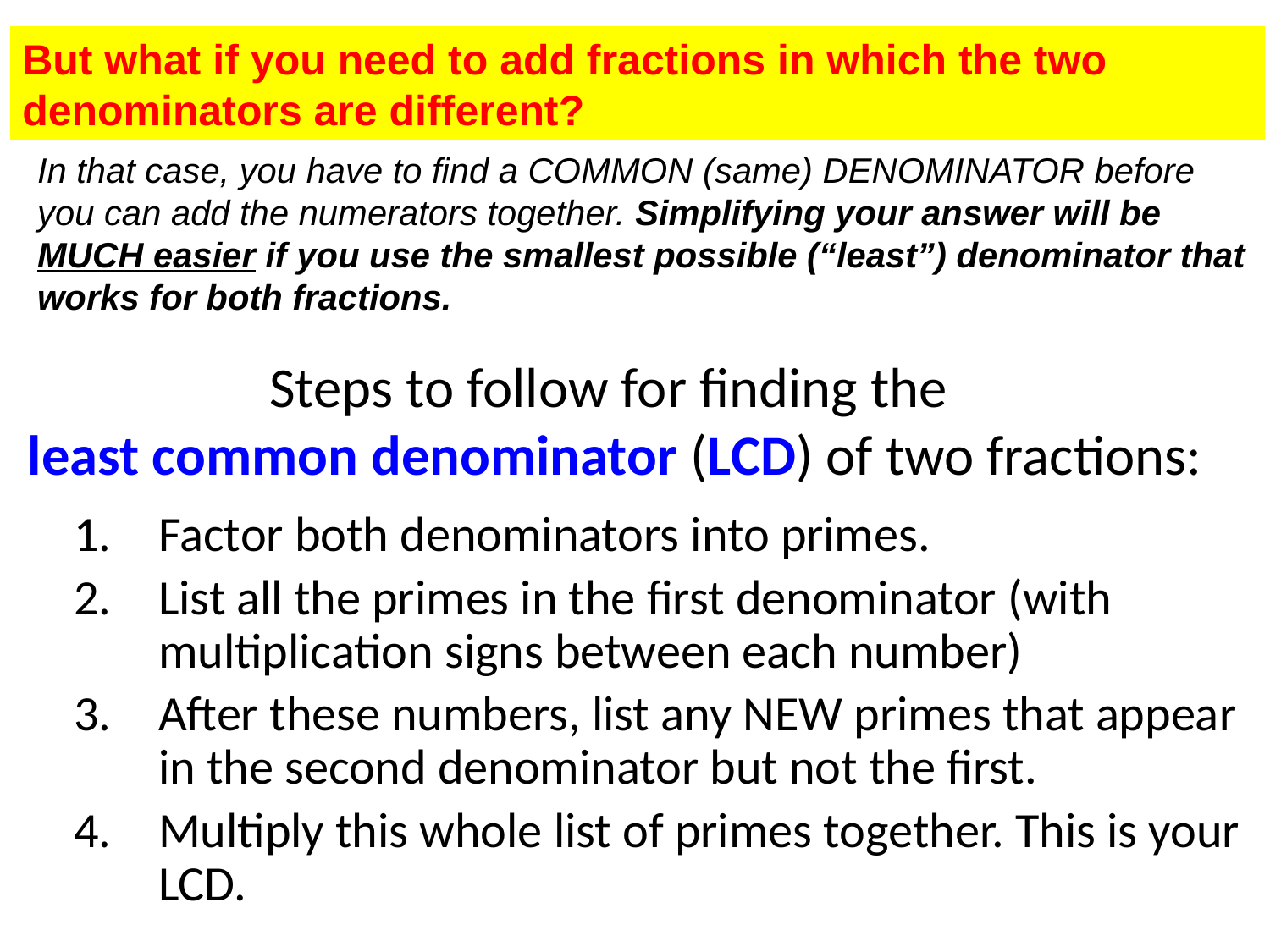

But what if you need to add fractions in which the two denominators are different?
In that case, you have to find a COMMON (same) DENOMINATOR before you can add the numerators together. Simplifying your answer will be MUCH easier if you use the smallest possible (“least”) denominator that works for both fractions.
# Steps to follow for finding the least common denominator (LCD) of two fractions:
Factor both denominators into primes.
List all the primes in the first denominator (with multiplication signs between each number)
After these numbers, list any NEW primes that appear in the second denominator but not the first.
Multiply this whole list of primes together. This is your LCD.